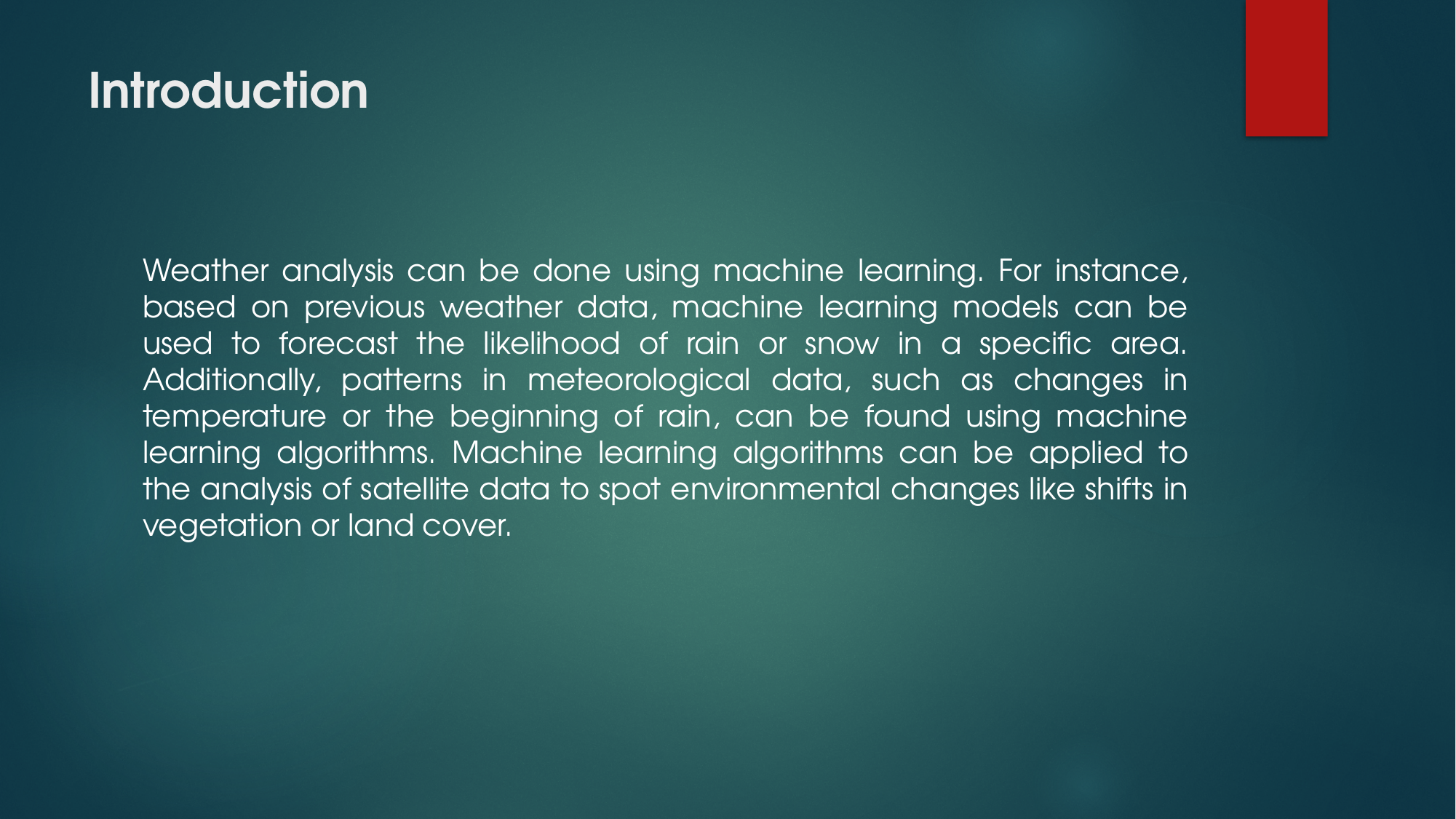

# Introduction
Weather analysis can be done using machine learning. For instance, based on previous weather data, machine learning models can be used to forecast the likelihood of rain or snow in a specific area. Additionally, patterns in meteorological data, such as changes in temperature or the beginning of rain, can be found using machine learning algorithms. Machine learning algorithms can be applied to the analysis of satellite data to spot environmental changes like shifts in vegetation or land cover.